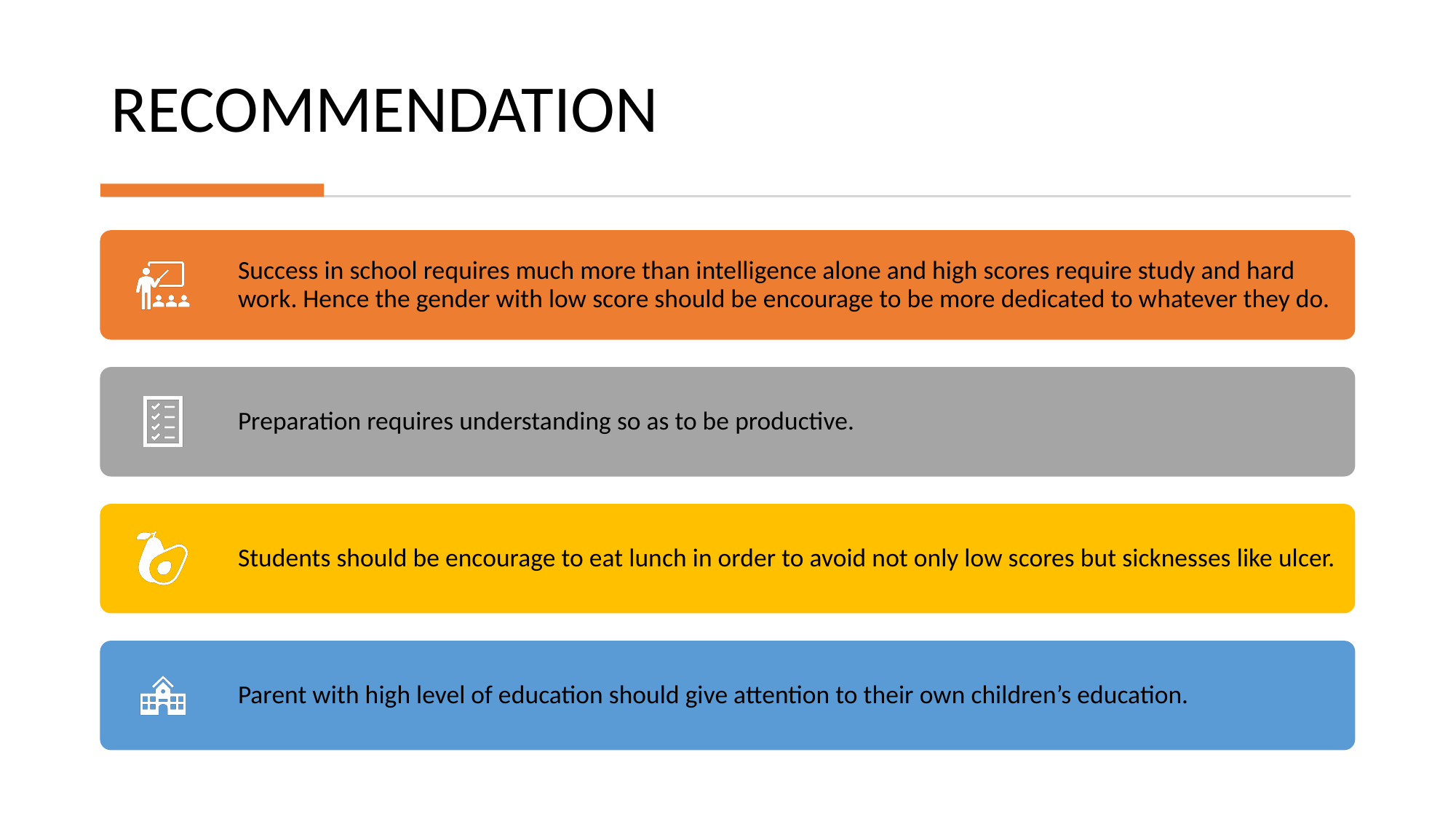

# RECOMMENDATION

Success in school requires much more than intelligence alone and high scores require study and hard work. Hence the gender with low score should be encourage to be more dedicated to whatever they do.
Preparation requires understanding so as to be productive.
Students should be encourage to eat lunch in order to avoid not only low scores but sicknesses like ulcer.
Parent with high level of education should give attention to their own children’s education.